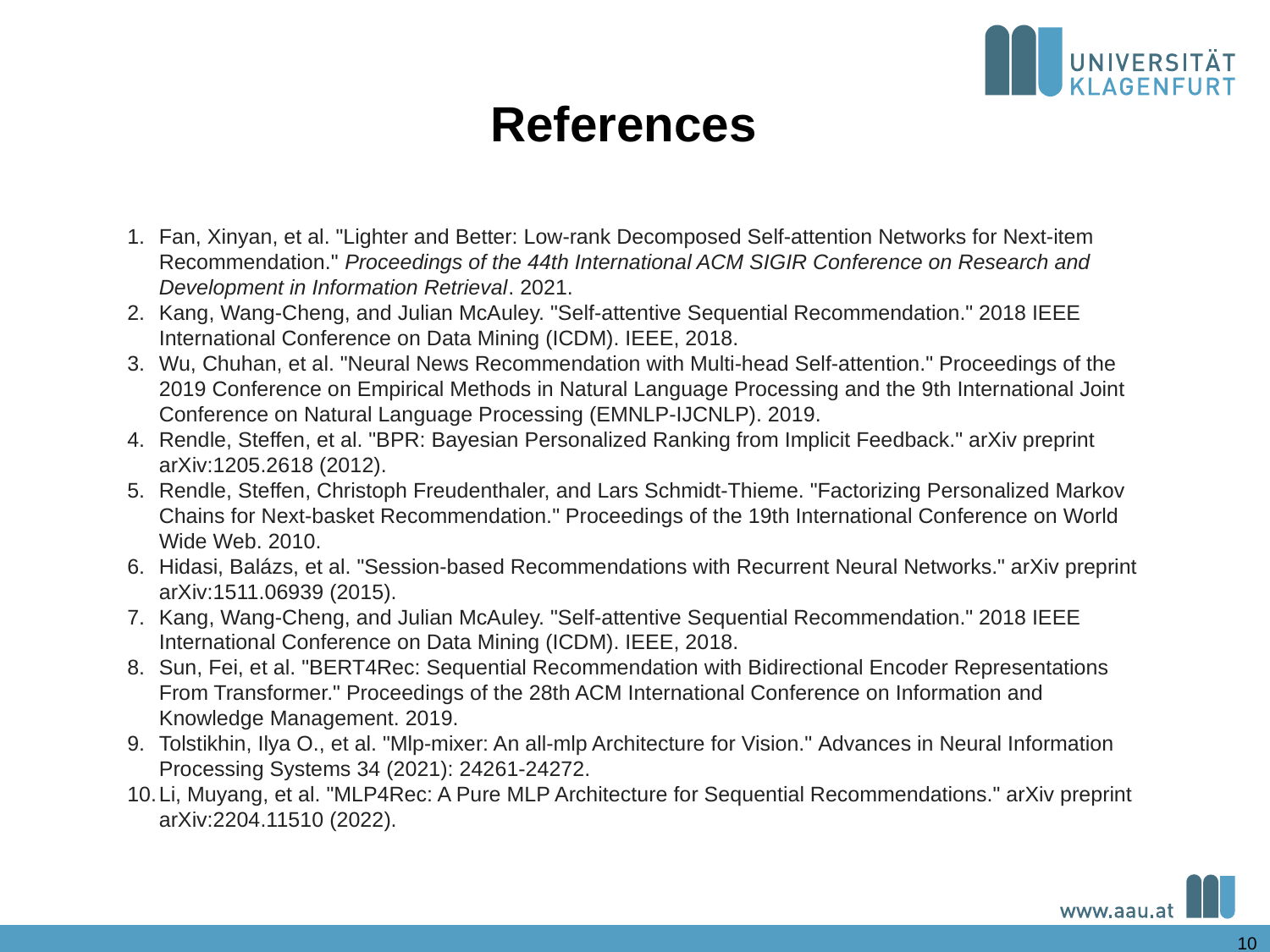

References
Fan, Xinyan, et al. "Lighter and Better: Low-rank Decomposed Self-attention Networks for Next-item Recommendation." Proceedings of the 44th International ACM SIGIR Conference on Research and Development in Information Retrieval. 2021.
Kang, Wang-Cheng, and Julian McAuley. "Self-attentive Sequential Recommendation." 2018 IEEE International Conference on Data Mining (ICDM). IEEE, 2018.
Wu, Chuhan, et al. "Neural News Recommendation with Multi-head Self-attention." Proceedings of the 2019 Conference on Empirical Methods in Natural Language Processing and the 9th International Joint Conference on Natural Language Processing (EMNLP-IJCNLP). 2019.
Rendle, Steffen, et al. "BPR: Bayesian Personalized Ranking from Implicit Feedback." arXiv preprint arXiv:1205.2618 (2012).
Rendle, Steffen, Christoph Freudenthaler, and Lars Schmidt-Thieme. "Factorizing Personalized Markov Chains for Next-basket Recommendation." Proceedings of the 19th International Conference on World Wide Web. 2010.
Hidasi, Balázs, et al. "Session-based Recommendations with Recurrent Neural Networks." arXiv preprint arXiv:1511.06939 (2015).
Kang, Wang-Cheng, and Julian McAuley. "Self-attentive Sequential Recommendation." 2018 IEEE International Conference on Data Mining (ICDM). IEEE, 2018.
Sun, Fei, et al. "BERT4Rec: Sequential Recommendation with Bidirectional Encoder Representations From Transformer." Proceedings of the 28th ACM International Conference on Information and Knowledge Management. 2019.
Tolstikhin, Ilya O., et al. "Mlp-mixer: An all-mlp Architecture for Vision." Advances in Neural Information Processing Systems 34 (2021): 24261-24272.
Li, Muyang, et al. "MLP4Rec: A Pure MLP Architecture for Sequential Recommendations." arXiv preprint arXiv:2204.11510 (2022).
10